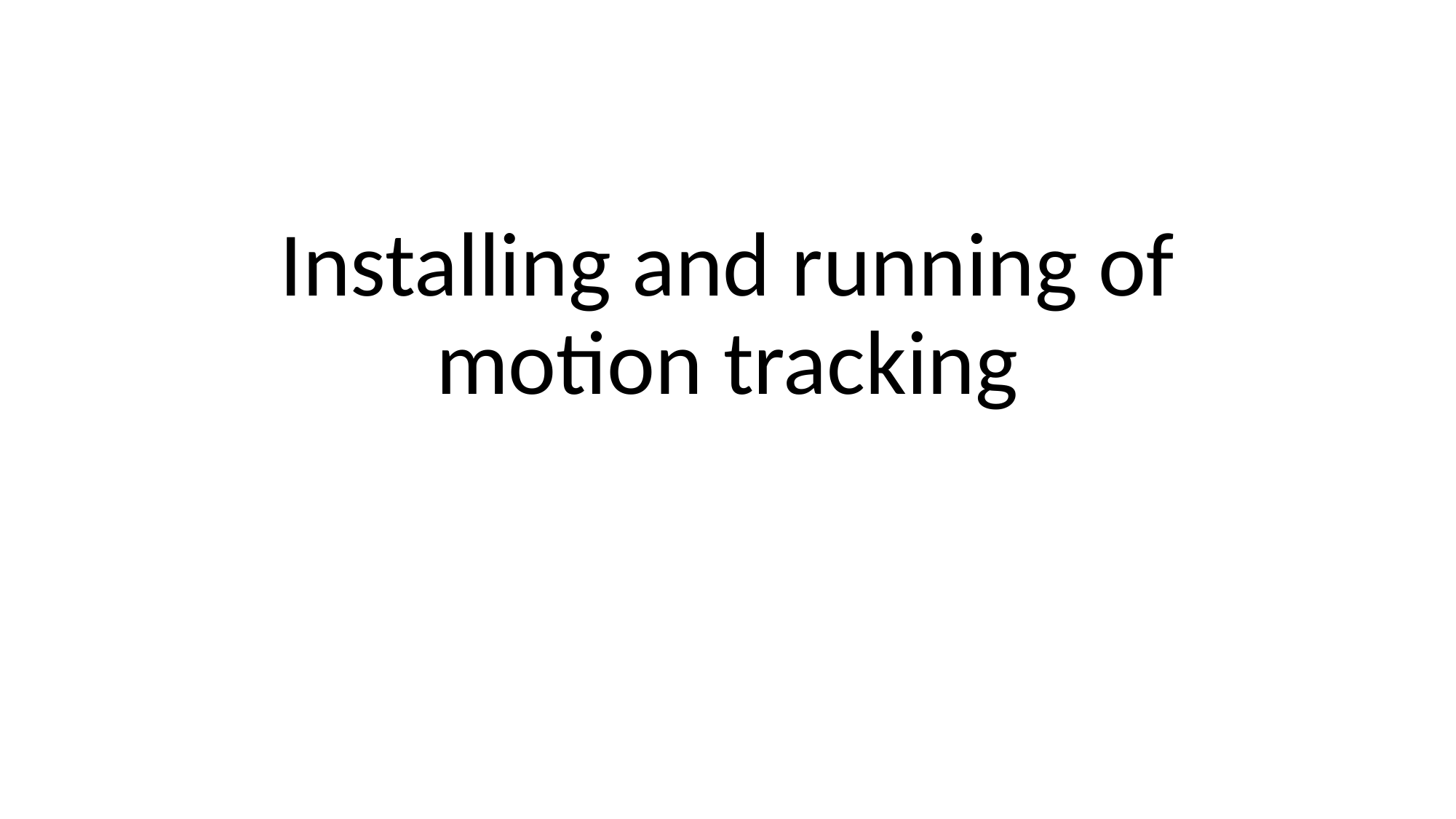

# Installing and running of motion tracking